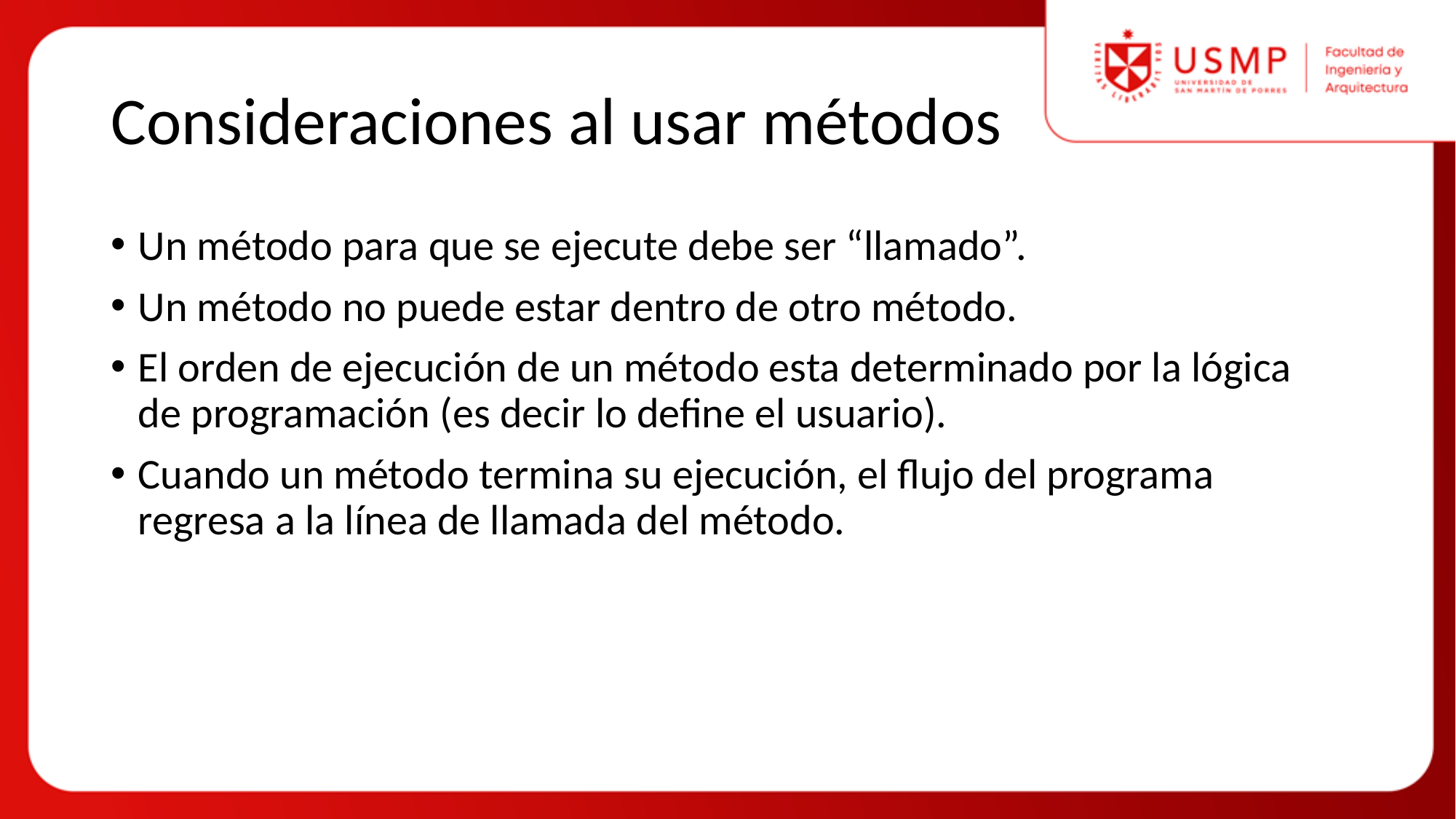

# Consideraciones al usar métodos
Un método para que se ejecute debe ser “llamado”.
Un método no puede estar dentro de otro método.
El orden de ejecución de un método esta determinado por la lógica de programación (es decir lo define el usuario).
Cuando un método termina su ejecución, el flujo del programa regresa a la línea de llamada del método.